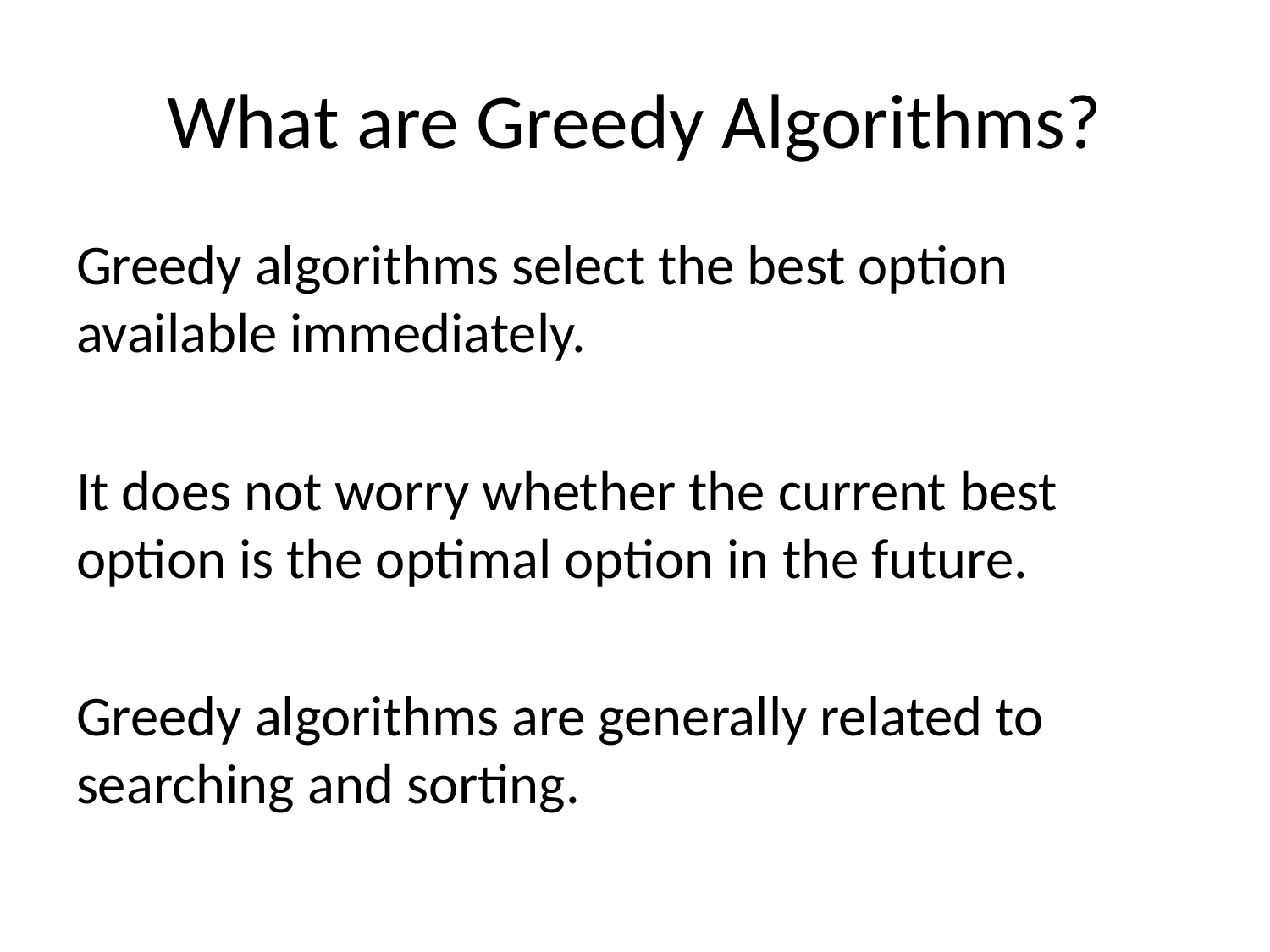

# What are Greedy Algorithms?
Greedy algorithms select the best option available immediately.

It does not worry whether the current best option is the optimal option in the future.

Greedy algorithms are generally related to searching and sorting.